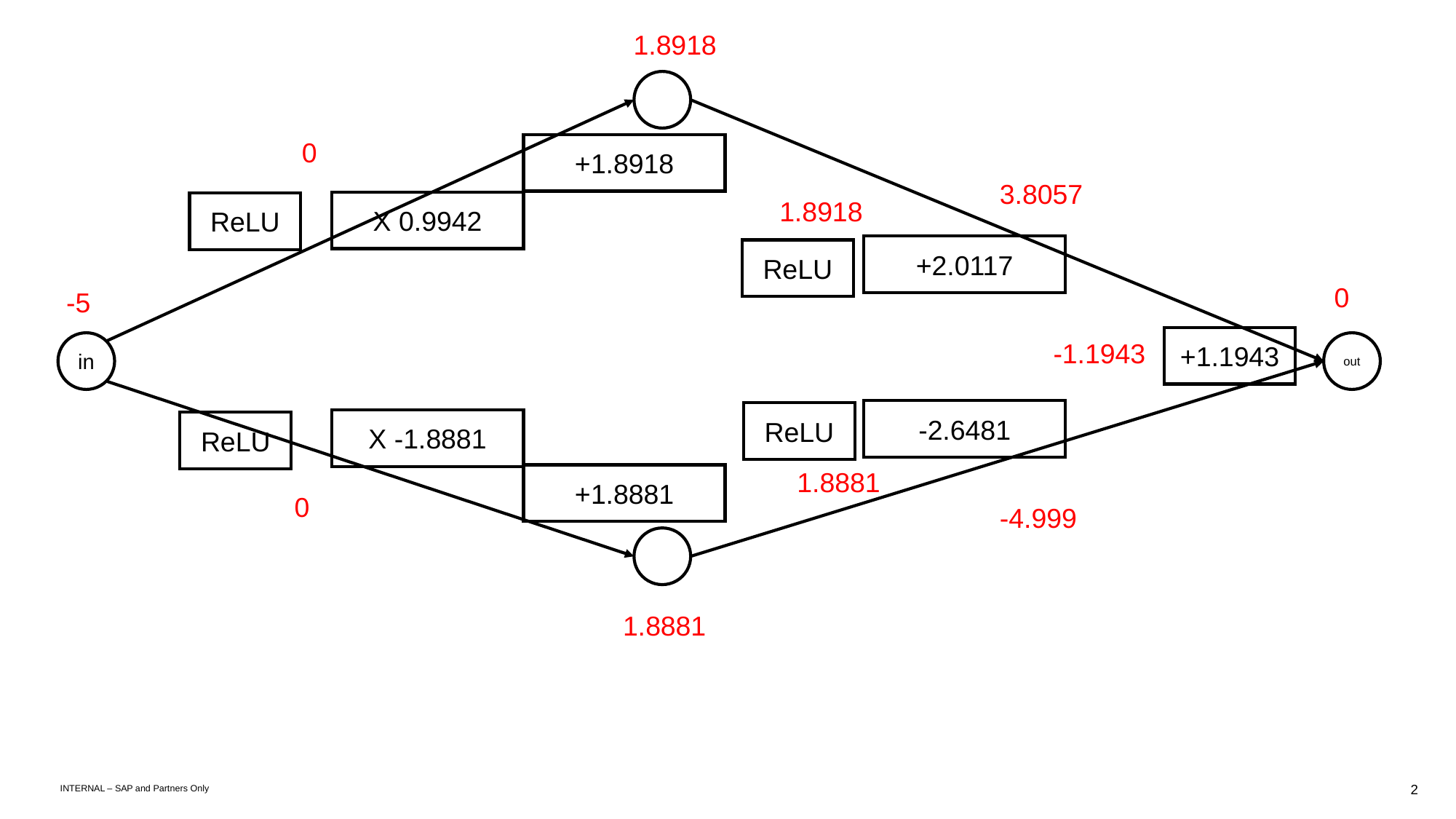

1.8918

+1.8918
0
3.8057
X 0.9942
ReLU
1.8918
+2.0117
ReLU
0
-5
+1.1943
in
out
-1.1943
-2.6481
ReLU
X -1.8881
ReLU
+1.8881
1.8881
0
-4.999

1.8881